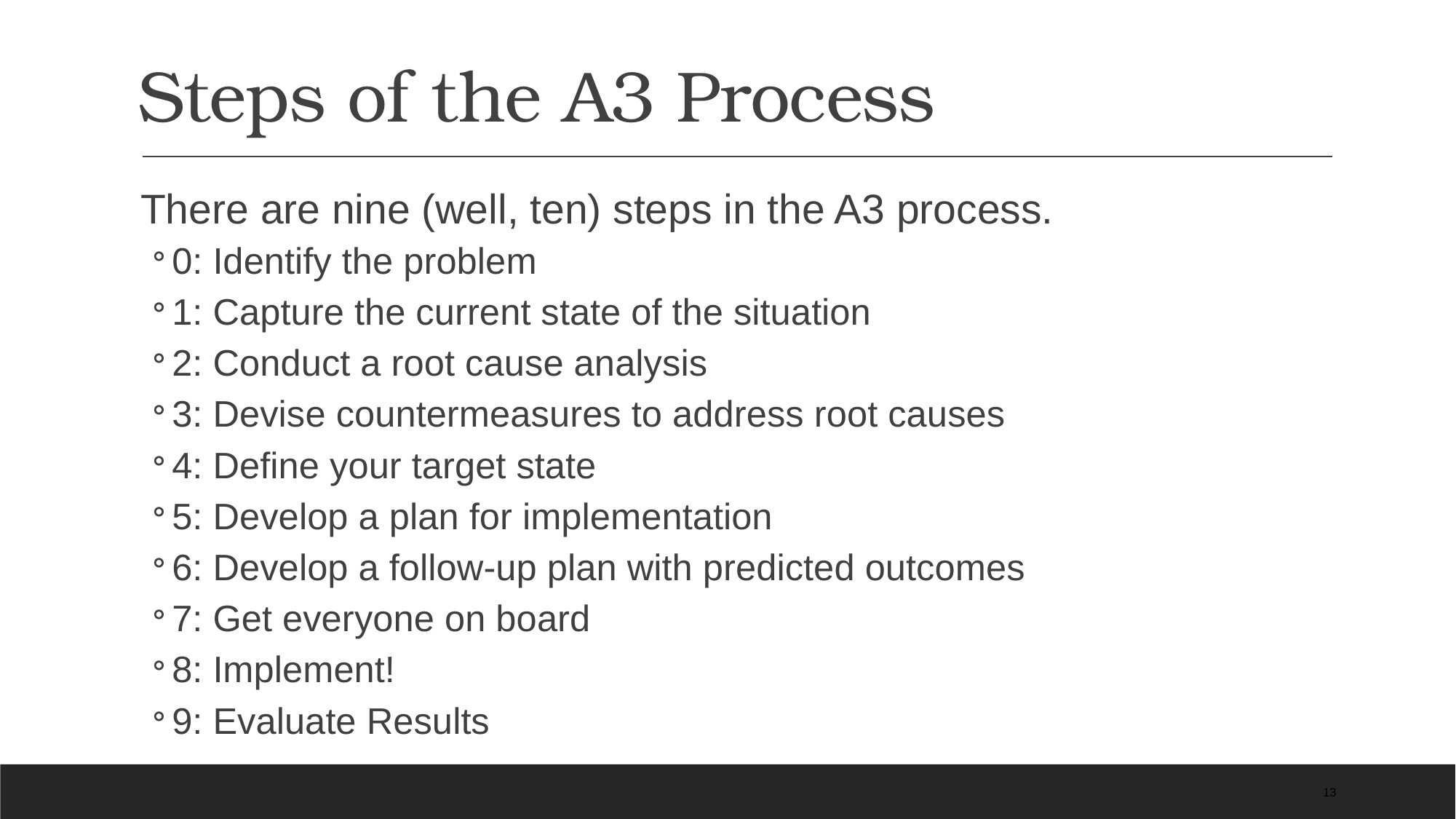

# Steps of the A3 Process
There are nine (well, ten) steps in the A3 process.
0: Identify the problem
1: Capture the current state of the situation
2: Conduct a root cause analysis
3: Devise countermeasures to address root causes
4: Define your target state
5: Develop a plan for implementation
6: Develop a follow-up plan with predicted outcomes
7: Get everyone on board
8: Implement!
9: Evaluate Results
13